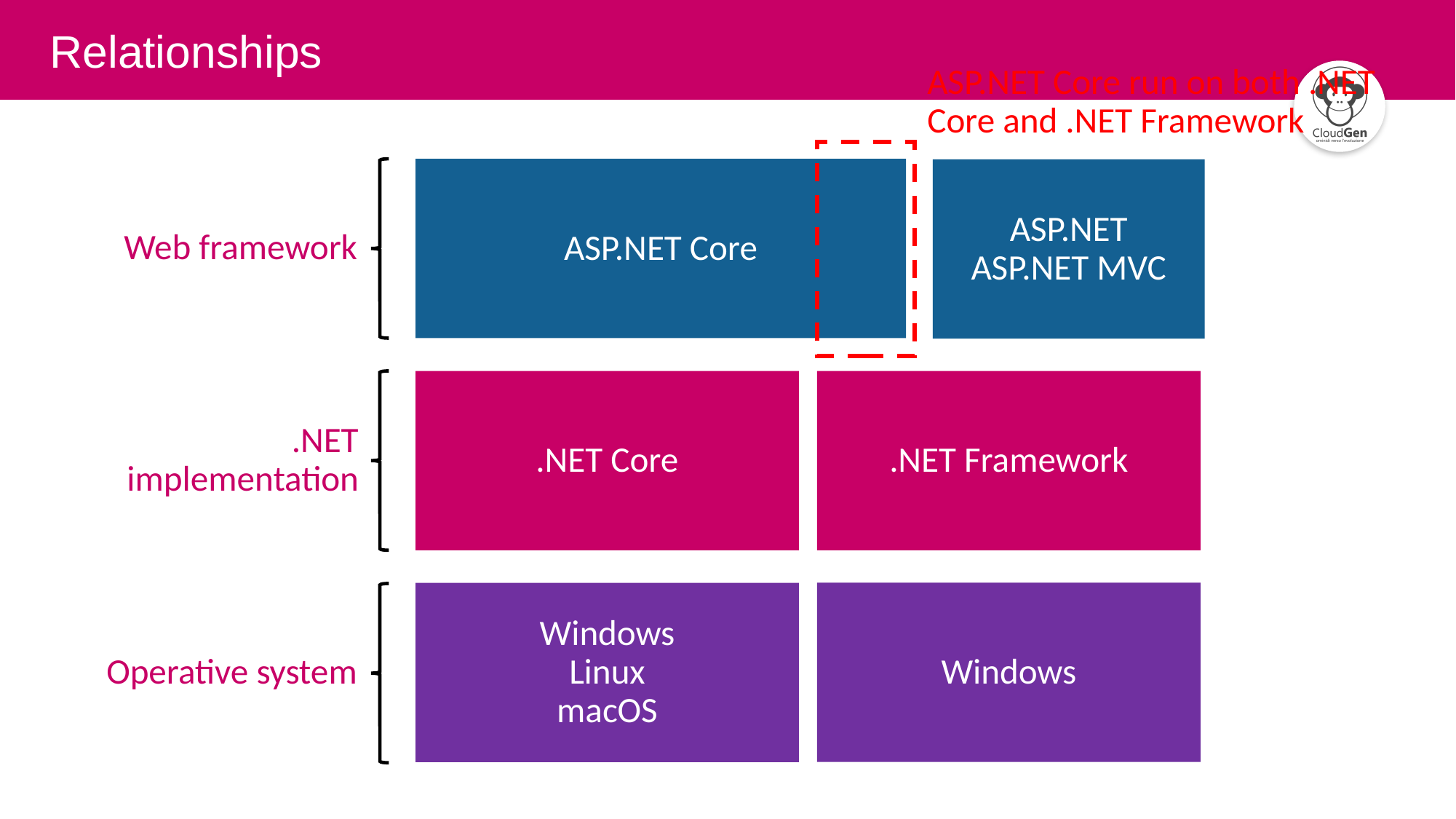

# Relationships
ASP.NET Core run on both .NET Core and .NET Framework

ASP.NET Core
ASP.NET
ASP.NET MVC
Web framework

.NET Core
.NET Framework
.NET implementation
Windows
Windows
Linux
macOS

Operative system